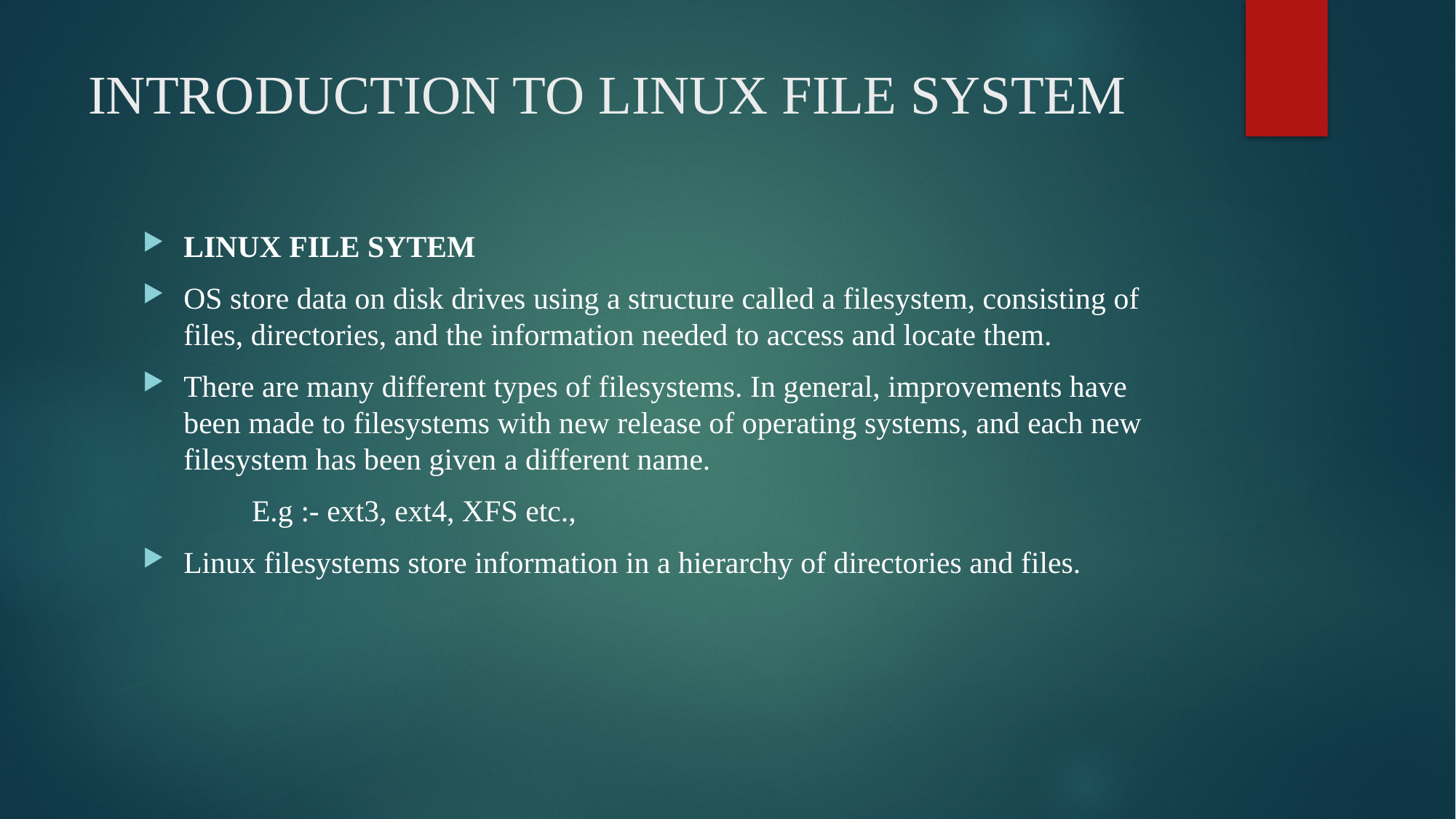

# INTRODUCTION TO LINUX FILE SYSTEM
LINUX FILE SYTEM
OS store data on disk drives using a structure called a filesystem, consisting of files, directories, and the information needed to access and locate them.
There are many different types of filesystems. In general, improvements have been made to filesystems with new release of operating systems, and each new filesystem has been given a different name.
	E.g :- ext3, ext4, XFS etc.,
Linux filesystems store information in a hierarchy of directories and files.